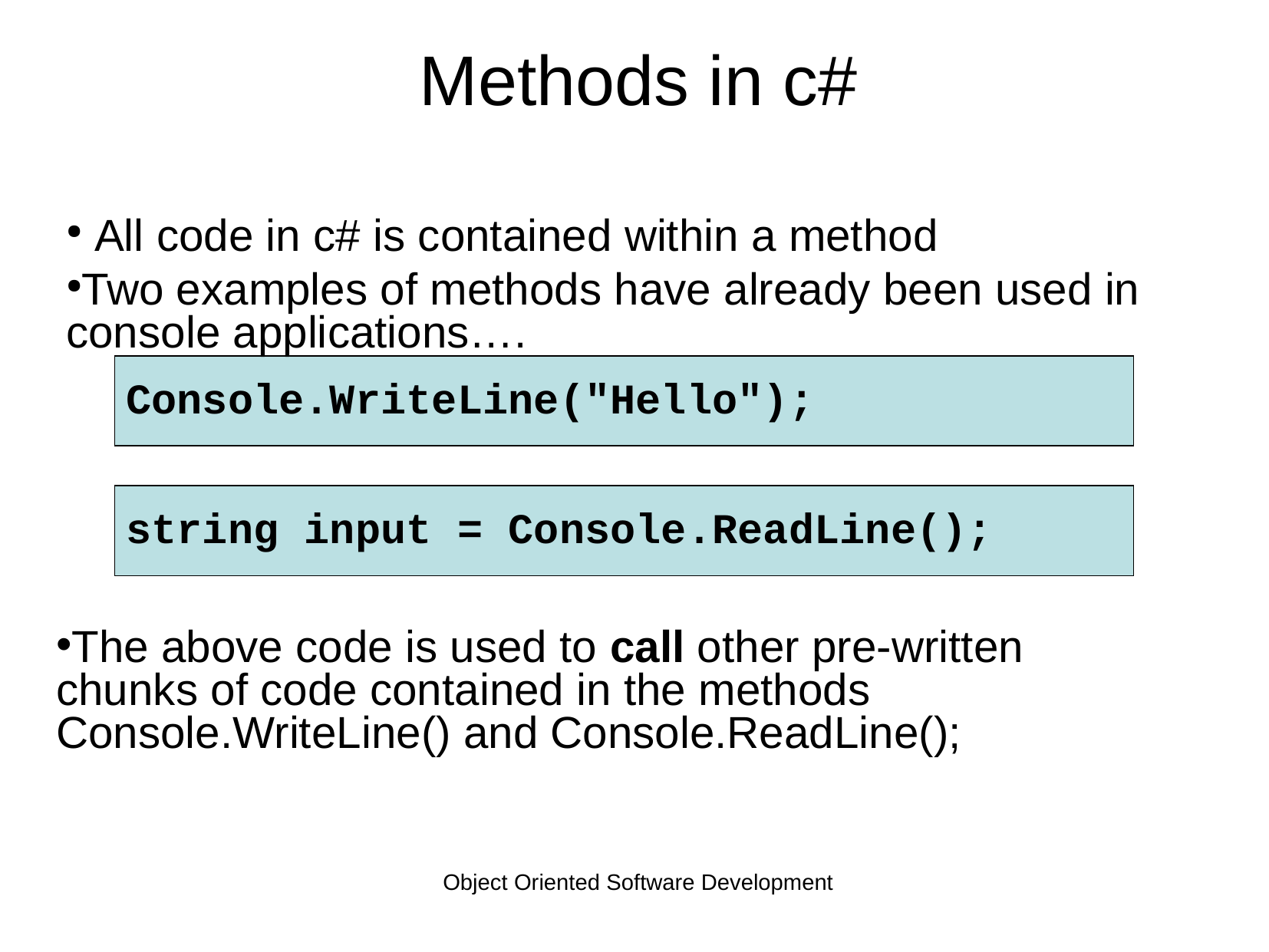

Methods in c#

 All code in c# is contained within a method
Two examples of methods have already been used in console applications….

Console.WriteLine("Hello");

string input = Console.ReadLine();

The above code is used to call other pre-written chunks of code contained in the methods Console.WriteLine() and Console.ReadLine();

Object Oriented Software Development